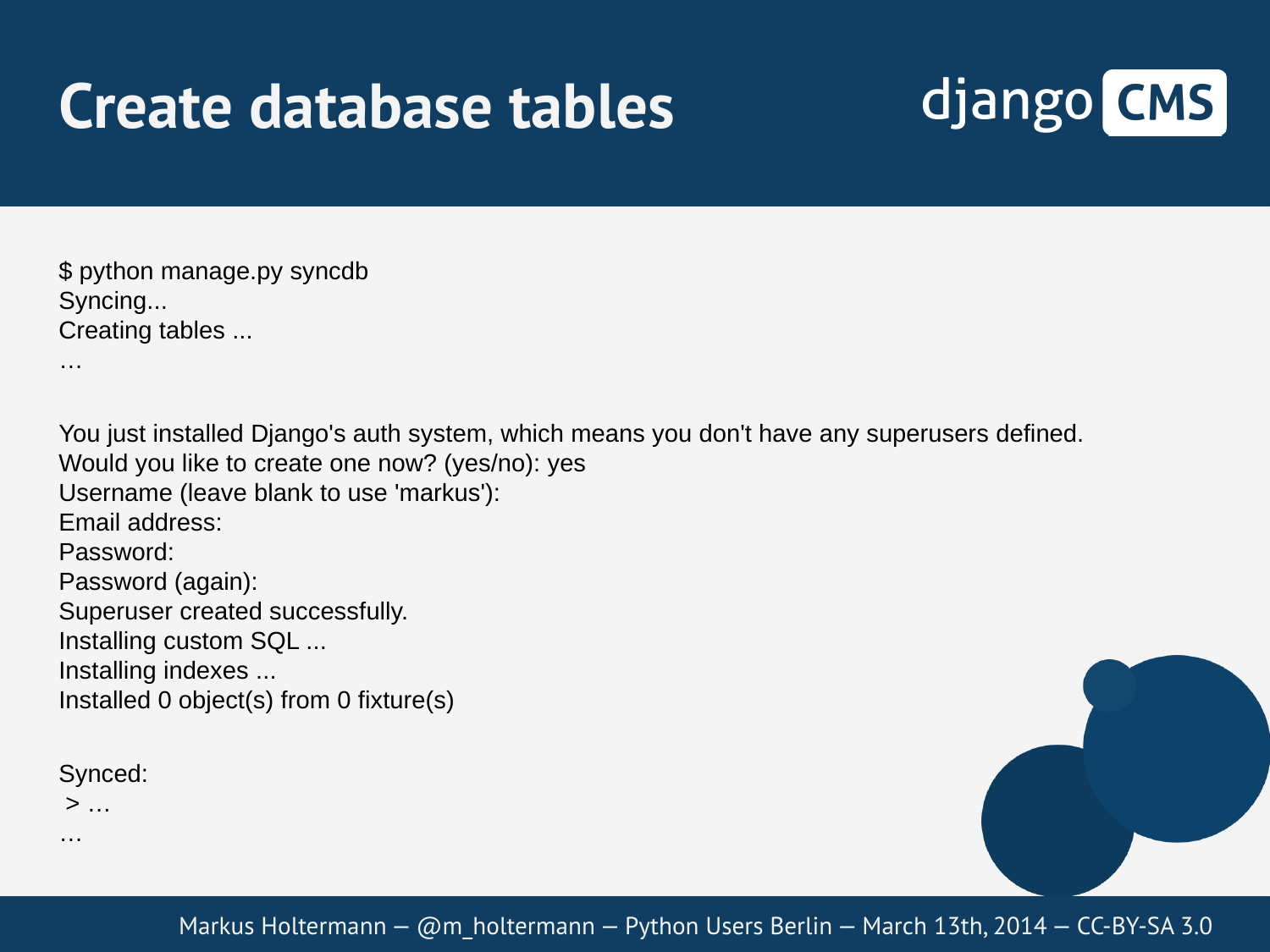

# Create database tables
$ python manage.py syncdb
Syncing...
Creating tables ...
…

You just installed Django's auth system, which means you don't have any superusers defined.
Would you like to create one now? (yes/no): yes
Username (leave blank to use 'markus'):
Email address:
Password:
Password (again):
Superuser created successfully.
Installing custom SQL ...
Installing indexes ...
Installed 0 object(s) from 0 fixture(s)

Synced:
 > …
…